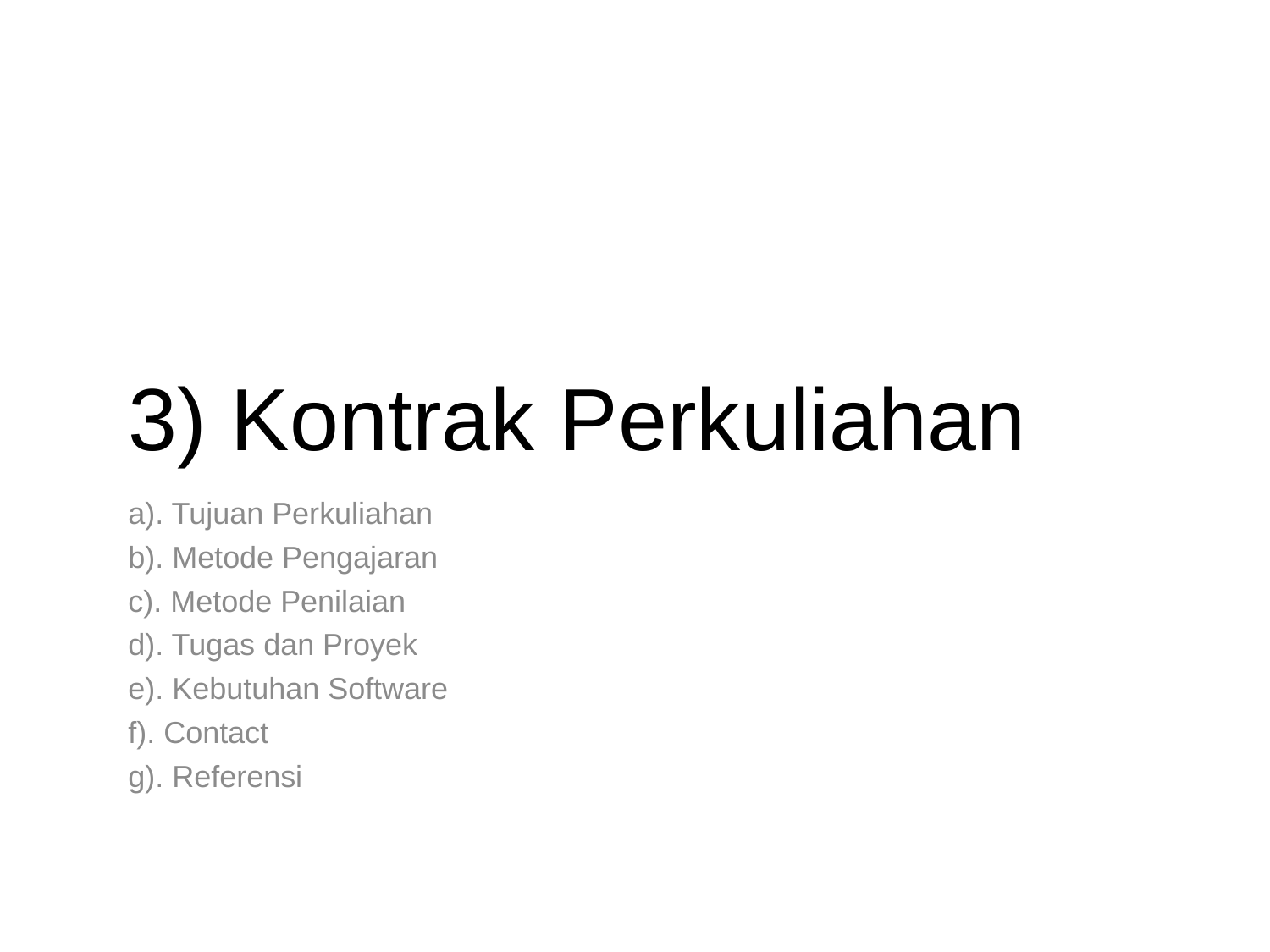

# 3) Kontrak Perkuliahan
a). Tujuan Perkuliahan
b). Metode Pengajaran
c). Metode Penilaian
d). Tugas dan Proyek
e). Kebutuhan Software
f). Contact
g). Referensi